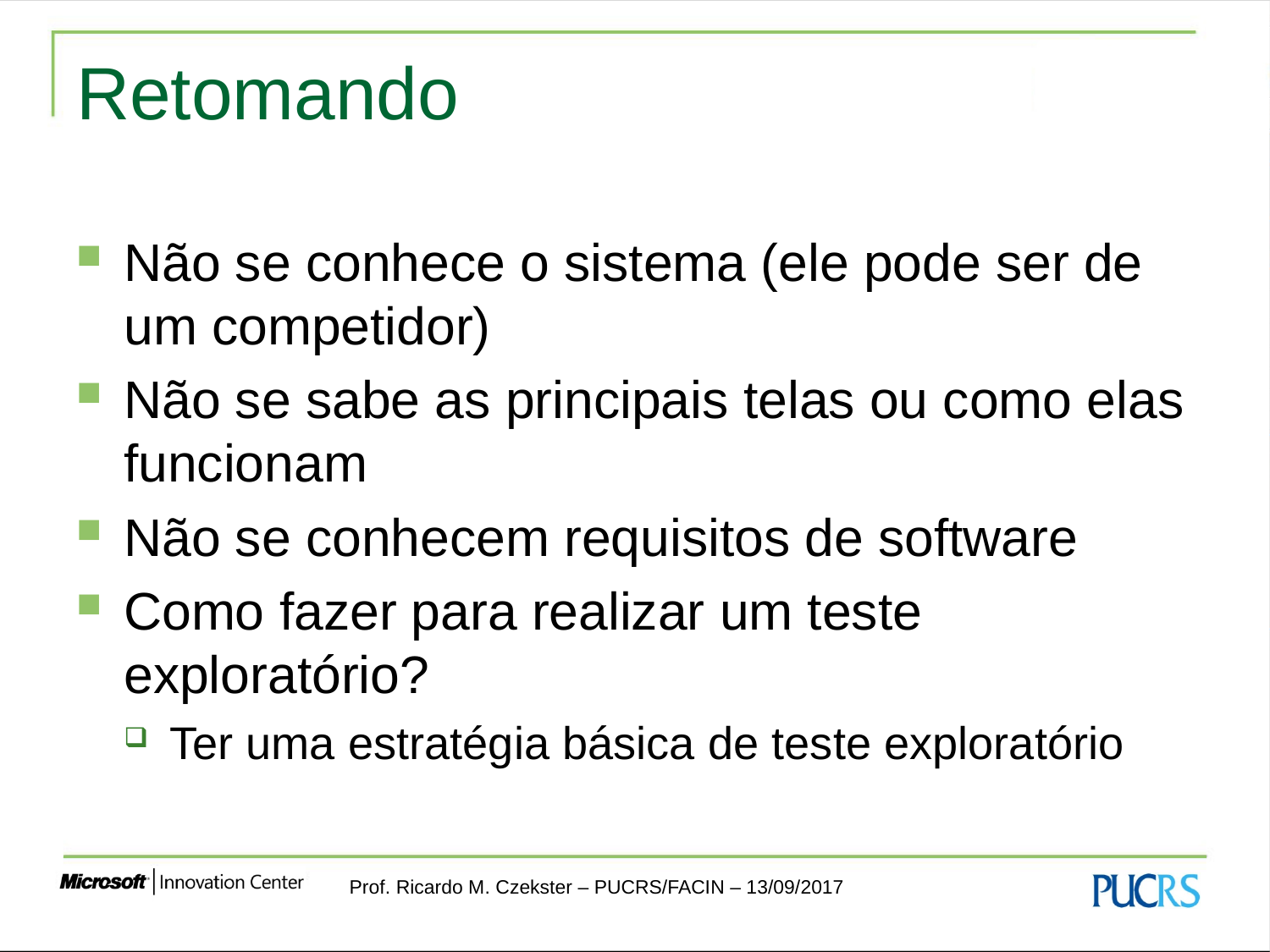

# Retomando
Não se conhece o sistema (ele pode ser de um competidor)
Não se sabe as principais telas ou como elas funcionam
Não se conhecem requisitos de software
Como fazer para realizar um teste exploratório?
Ter uma estratégia básica de teste exploratório